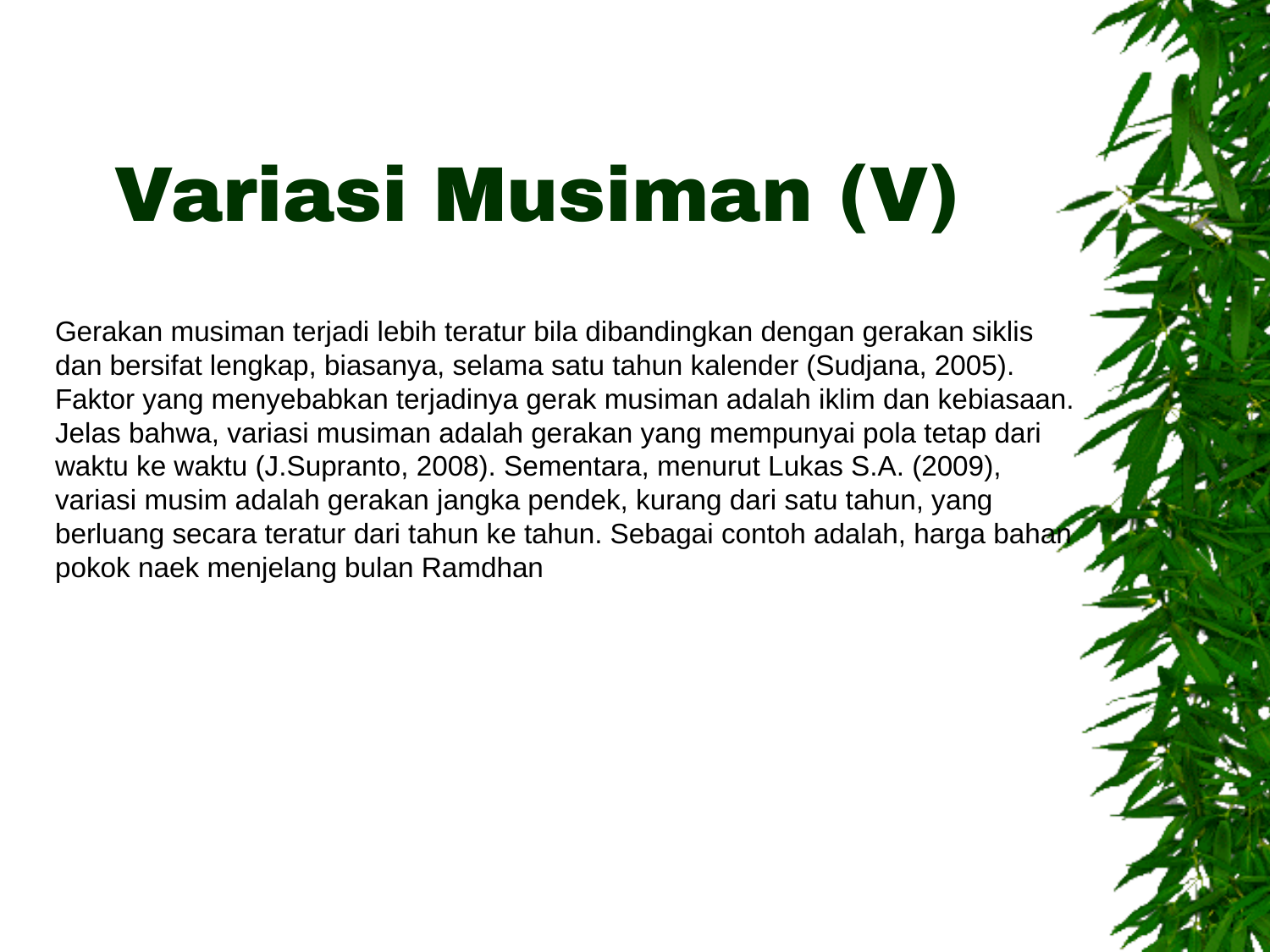

# Variasi Musiman (V)
Gerakan musiman terjadi lebih teratur bila dibandingkan dengan gerakan siklis dan bersifat lengkap, biasanya, selama satu tahun kalender (Sudjana, 2005). Faktor yang menyebabkan terjadinya gerak musiman adalah iklim dan kebiasaan. Jelas bahwa, variasi musiman adalah gerakan yang mempunyai pola tetap dari waktu ke waktu (J.Supranto, 2008). Sementara, menurut Lukas S.A. (2009), variasi musim adalah gerakan jangka pendek, kurang dari satu tahun, yang berluang secara teratur dari tahun ke tahun. Sebagai contoh adalah, harga bahan pokok naek menjelang bulan Ramdhan